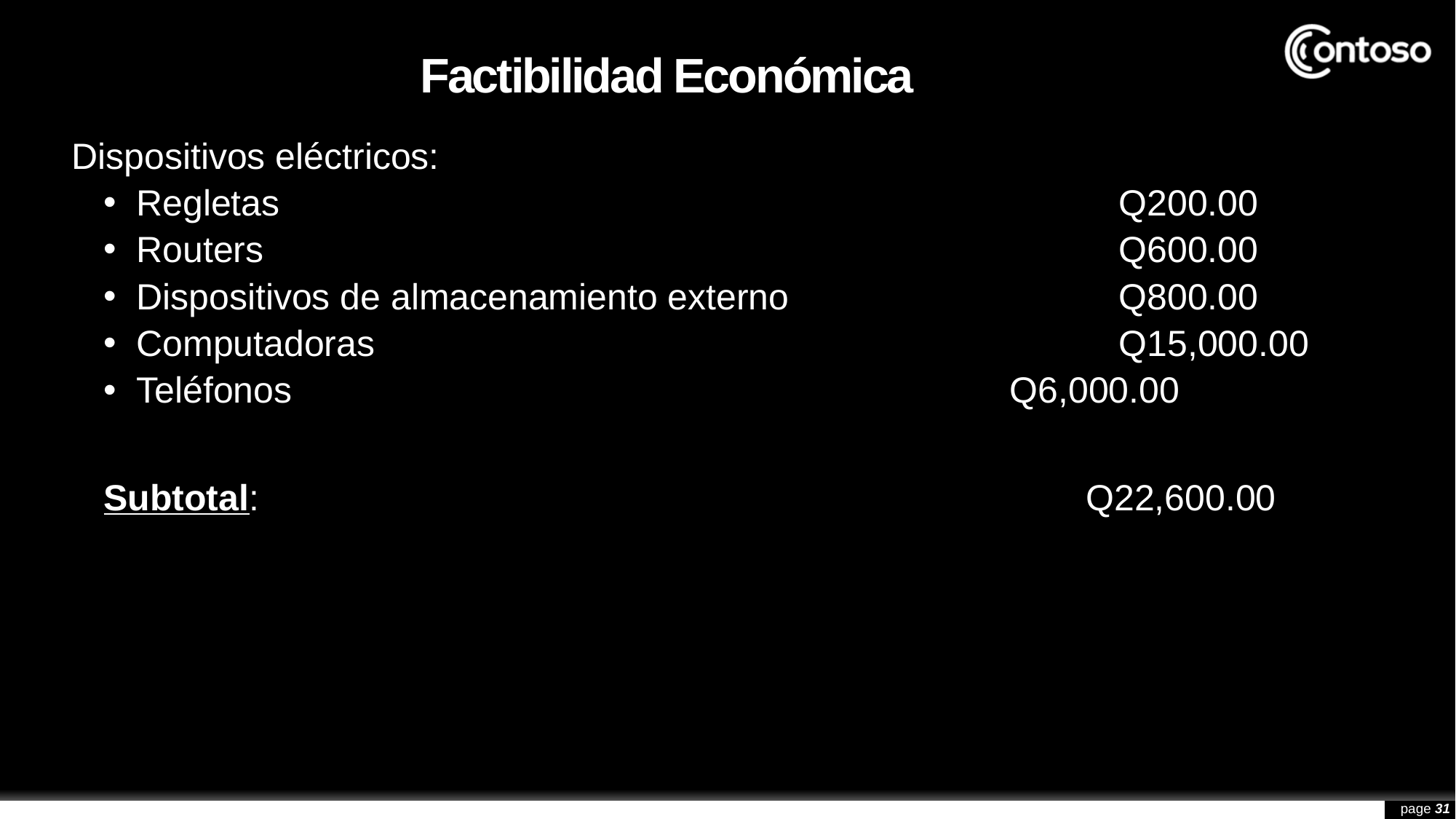

# Factibilidad Económica
Dispositivos eléctricos:
Regletas 								Q200.00
Routers 								Q600.00
Dispositivos de almacenamiento externo 			Q800.00
Computadoras 							Q15,000.00
Teléfonos 							Q6,000.00

Subtotal:								Q22,600.00
page 31